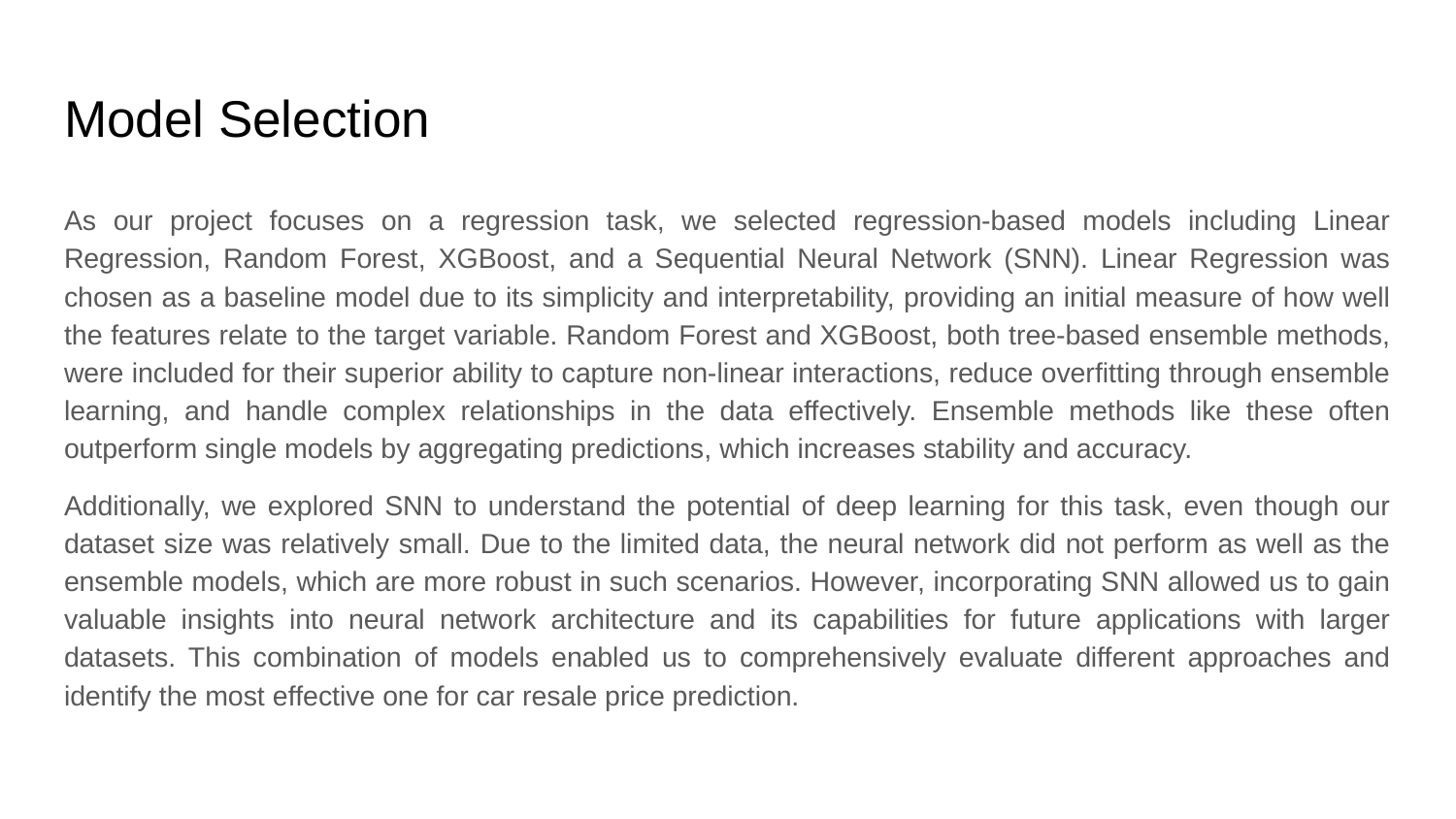

# Model Selection
As our project focuses on a regression task, we selected regression-based models including Linear Regression, Random Forest, XGBoost, and a Sequential Neural Network (SNN). Linear Regression was chosen as a baseline model due to its simplicity and interpretability, providing an initial measure of how well the features relate to the target variable. Random Forest and XGBoost, both tree-based ensemble methods, were included for their superior ability to capture non-linear interactions, reduce overfitting through ensemble learning, and handle complex relationships in the data effectively. Ensemble methods like these often outperform single models by aggregating predictions, which increases stability and accuracy.
Additionally, we explored SNN to understand the potential of deep learning for this task, even though our dataset size was relatively small. Due to the limited data, the neural network did not perform as well as the ensemble models, which are more robust in such scenarios. However, incorporating SNN allowed us to gain valuable insights into neural network architecture and its capabilities for future applications with larger datasets. This combination of models enabled us to comprehensively evaluate different approaches and identify the most effective one for car resale price prediction.